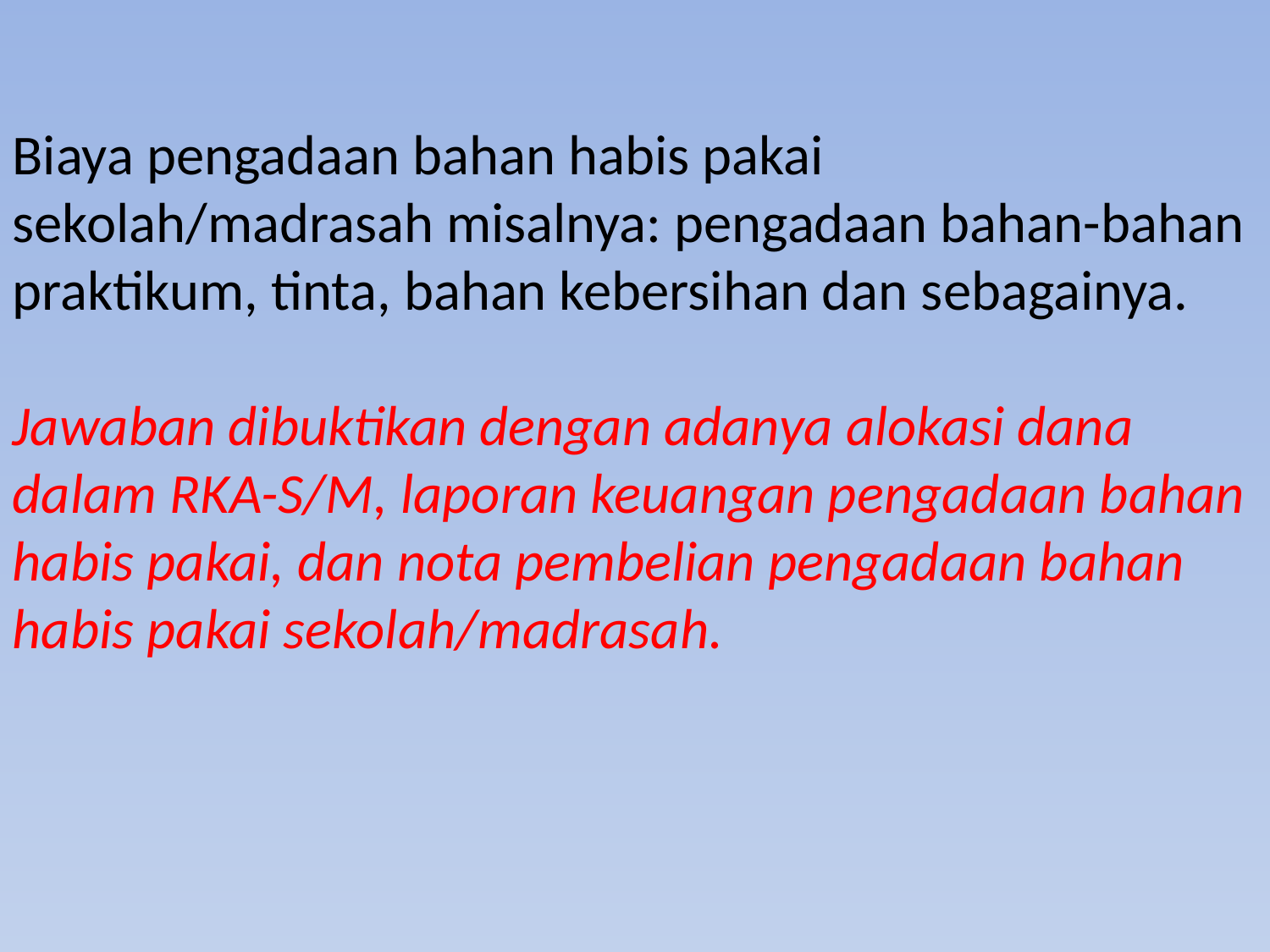

Biaya pengadaan bahan habis pakai sekolah/madrasah misalnya: pengadaan bahan-bahan praktikum, tinta, bahan kebersihan dan sebagainya.

Jawaban dibuktikan dengan adanya alokasi dana dalam RKA-S/M, laporan keuangan pengadaan bahan habis pakai, dan nota pembelian pengadaan bahan habis pakai sekolah/madrasah.